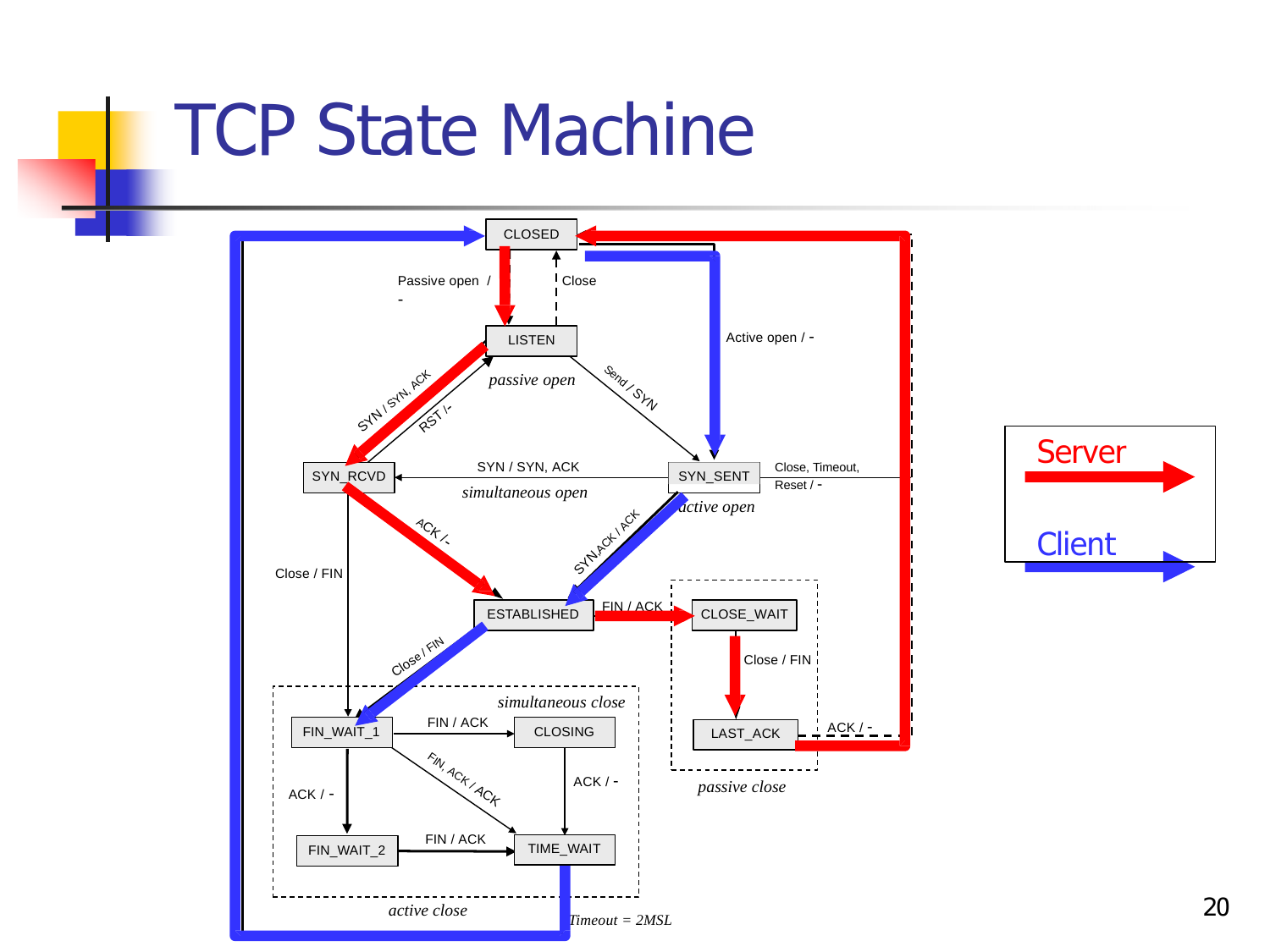

# TCP State Machine

CLOSED

Passive open  / -
Close

Active open / -
LISTEN

passive open
Send / SYN
SYN / SYN, ACK
-
RST /
Server

Client

SYN / SYN, ACK
Close, Timeout,  Reset / -

SYN_SENT
SYN_RCVD

simultaneous open

active open
ACK /
SYN,ACK / ACK
-

Close / FIN

FIN / ACK

ESTABLISHED
CLOSE_WAIT

Close / FIN
Close / FIN

simultaneous close

FIN / ACK
ACK / -

FIN_WAIT_1
CLOSING
LAST_ACK

ACK / -
passive close
FIN, ACK / ACK
ACK / -

FIN / ACK

TIME_WAIT
FIN_WAIT_2

20
active close
Timeout = 2MSL